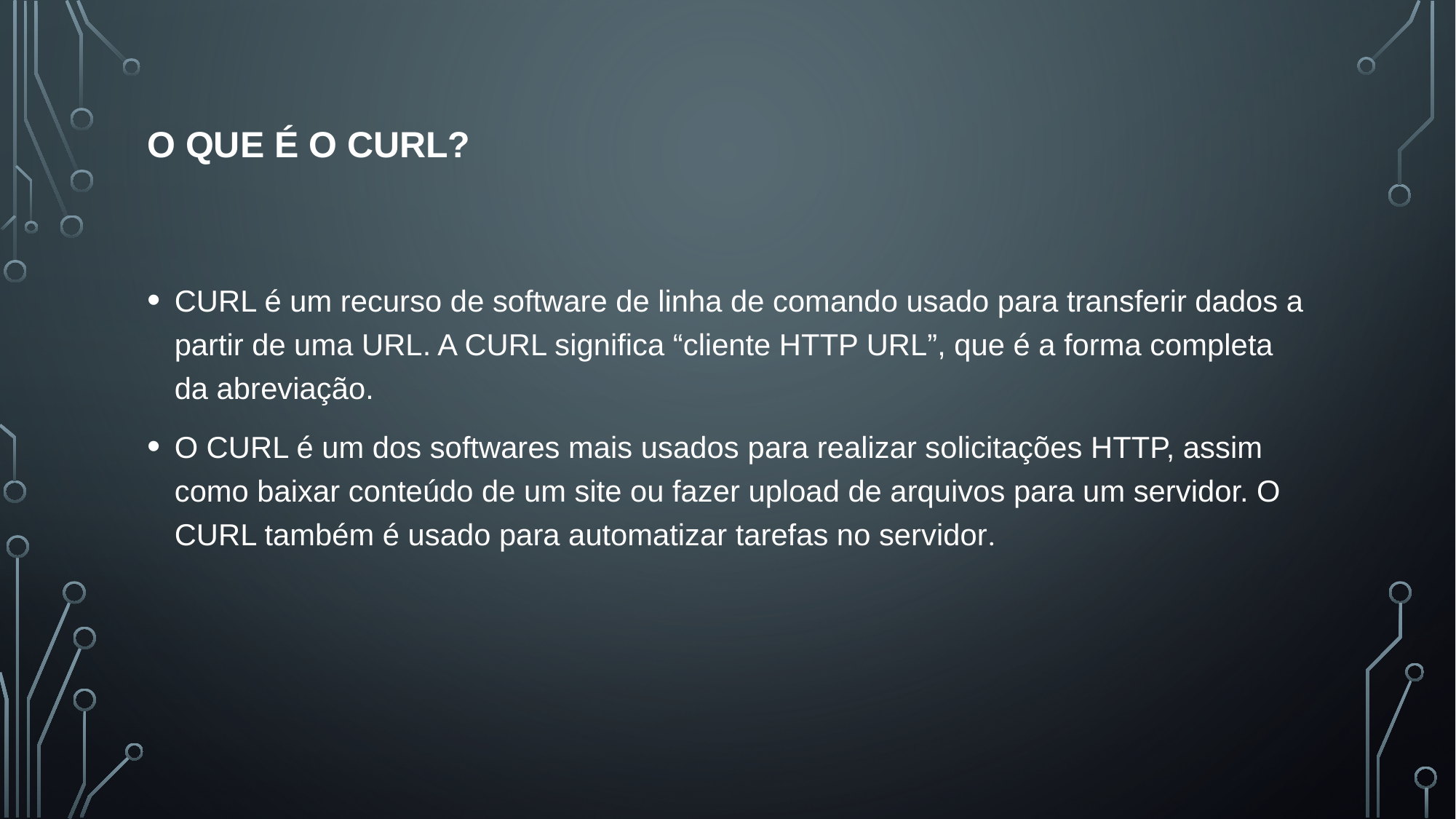

# O que é o Curl?
CURL é um recurso de software de linha de comando usado para transferir dados a partir de uma URL. A CURL significa “cliente HTTP URL”, que é a forma completa da abreviação.
O CURL é um dos softwares mais usados ​​para realizar solicitações HTTP, assim como baixar conteúdo de um site ou fazer upload de arquivos para um servidor. O CURL também é usado para automatizar tarefas no servidor.